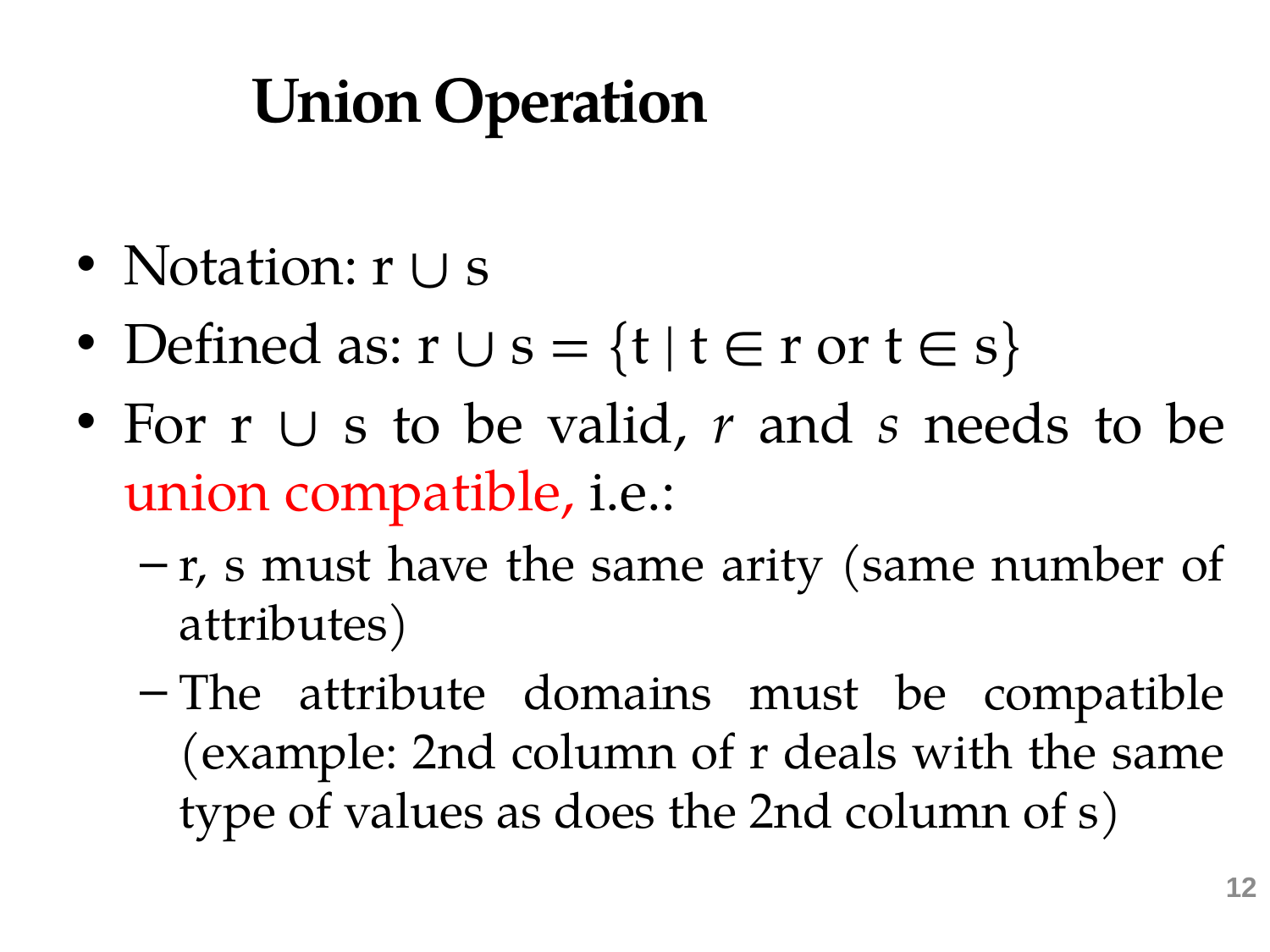

# Union Operation
Notation: r ∪ s
Defined as: r ∪ s = {t | t ∈ r or t ∈ s}
For r ∪ s to be valid, r and s needs to be union compatible, i.e.:
r, s must have the same arity (same number of attributes)
The attribute domains must be compatible (example: 2nd column of r deals with the same type of values as does the 2nd column of s)

12